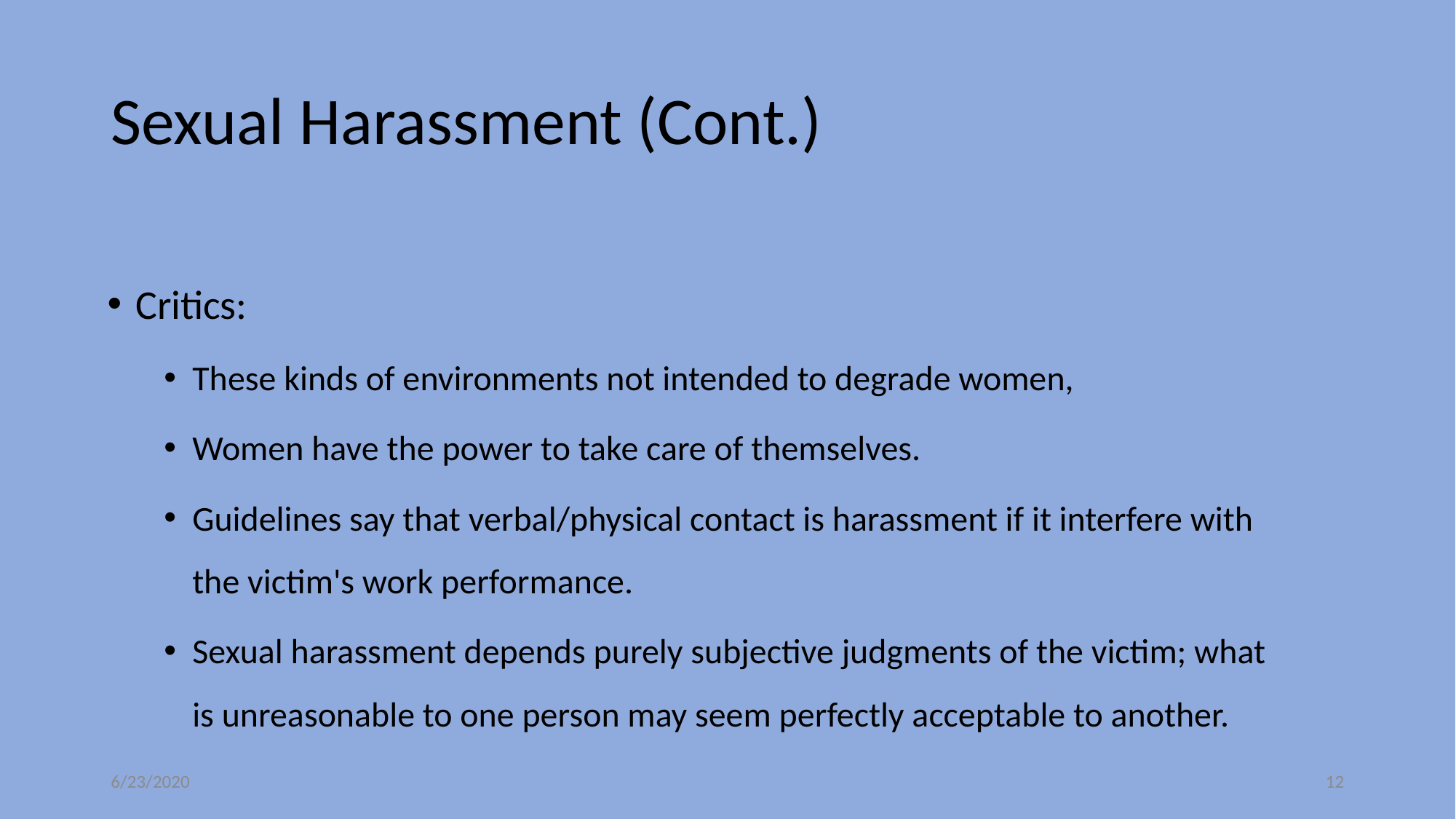

# Sexual Harassment (Cont.)
Critics:
These kinds of environments not intended to degrade women,
Women have the power to take care of themselves.
Guidelines say that verbal/physical contact is harassment if it interfere with the victim's work performance.
Sexual harassment depends purely subjective judgments of the victim; what is unreasonable to one person may seem perfectly acceptable to another.
6/23/2020
12